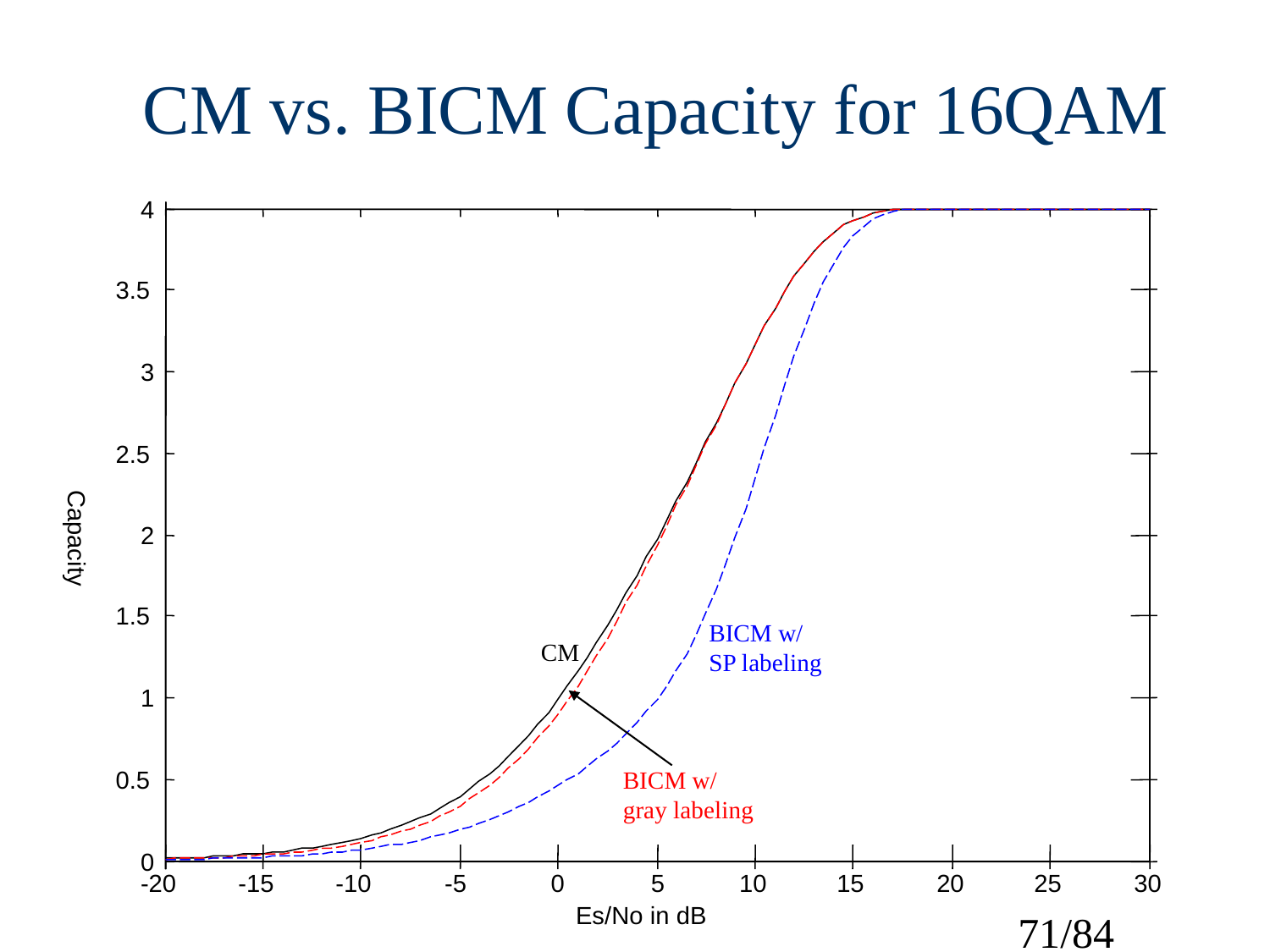

CM vs. BICM Capacity for 16QAM
4

3.5

3

2.5

Capacity
2

1.5
BICM w/
SP labeling

CM
1

BICM w/
gray labeling
0.5

0

-20
-15
-10
-5
0
5
10
15
20
25
30
71/84
Es/No in dB